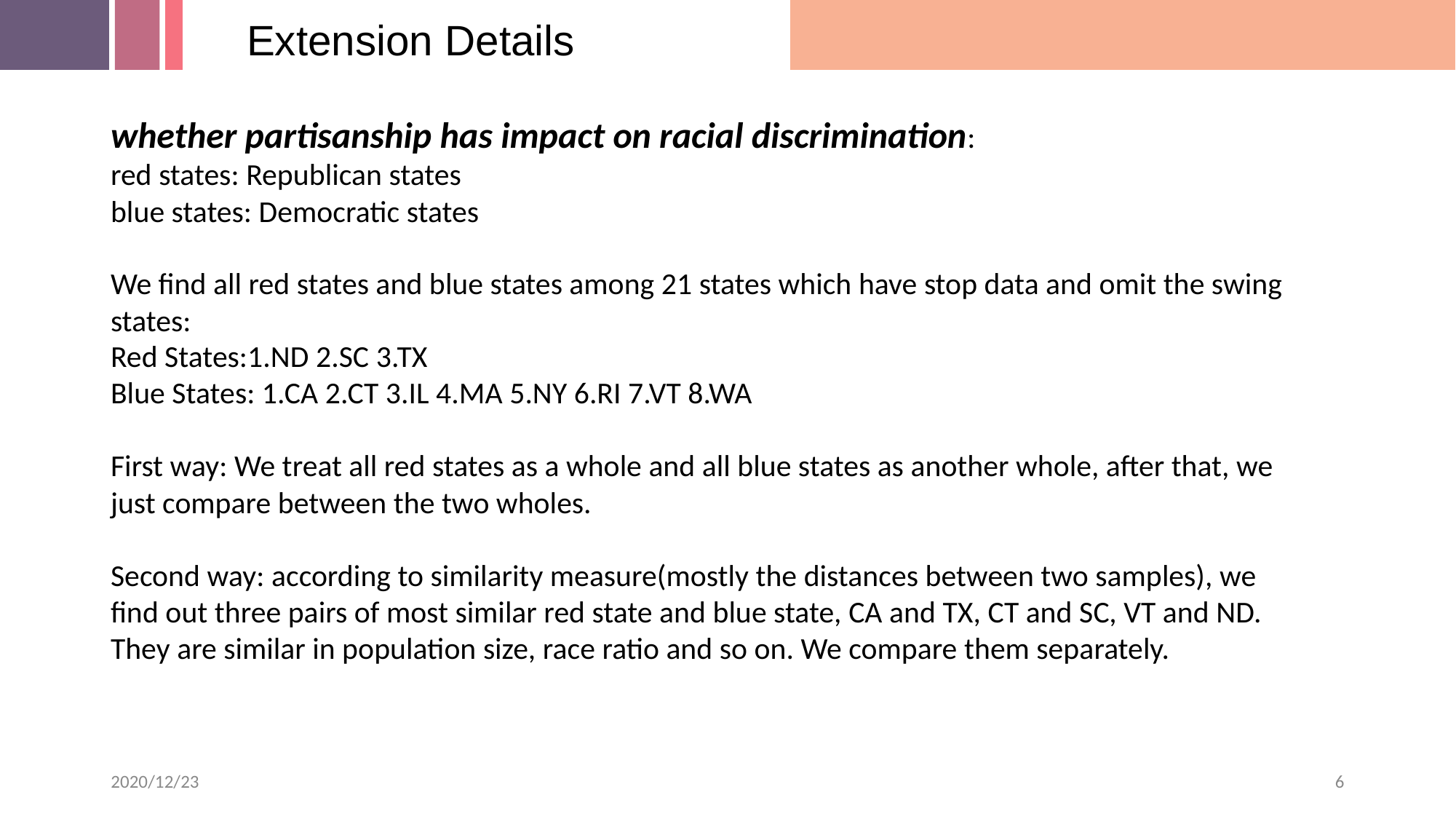

Extension Details

whether partisanship has impact on racial discrimination:
red states: Republican states
blue states: Democratic states

We find all red states and blue states among 21 states which have stop data and omit the swing states:
Red States:1.ND 2.SC 3.TX
Blue States: 1.CA 2.CT 3.IL 4.MA 5.NY 6.RI 7.VT 8.WA

First way: We treat all red states as a whole and all blue states as another whole, after that, we just compare between the two wholes.

Second way: according to similarity measure(mostly the distances between two samples), we find out three pairs of most similar red state and blue state, CA and TX, CT and SC, VT and ND. They are similar in population size, race ratio and so on. We compare them separately.

2020/12/23
6